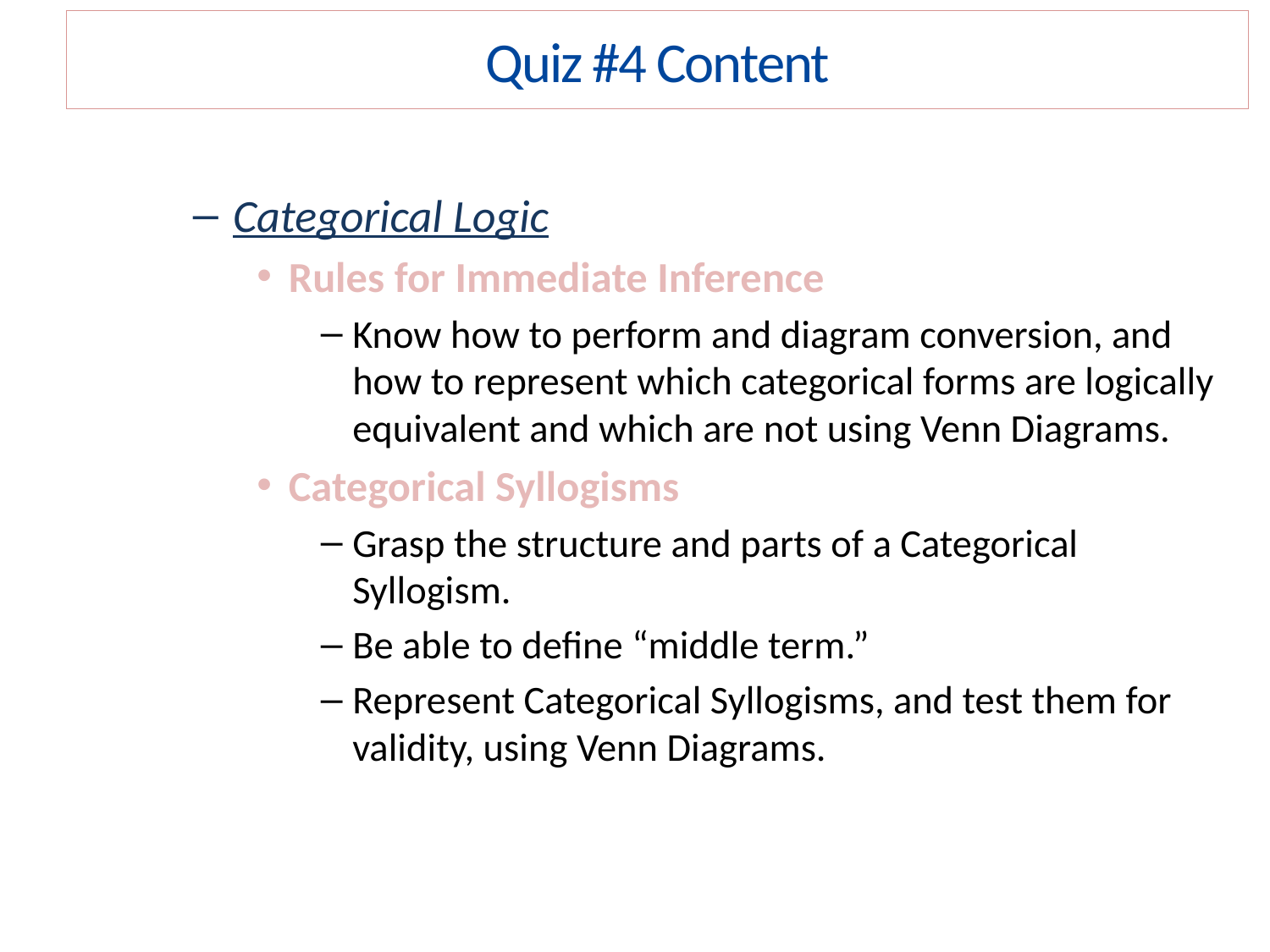

Quiz #4 Content
Categorical Logic
Rules for Immediate Inference
Know how to perform and diagram conversion, and how to represent which categorical forms are logically equivalent and which are not using Venn Diagrams.
Categorical Syllogisms
Grasp the structure and parts of a Categorical Syllogism.
Be able to define “middle term.”
Represent Categorical Syllogisms, and test them for validity, using Venn Diagrams.